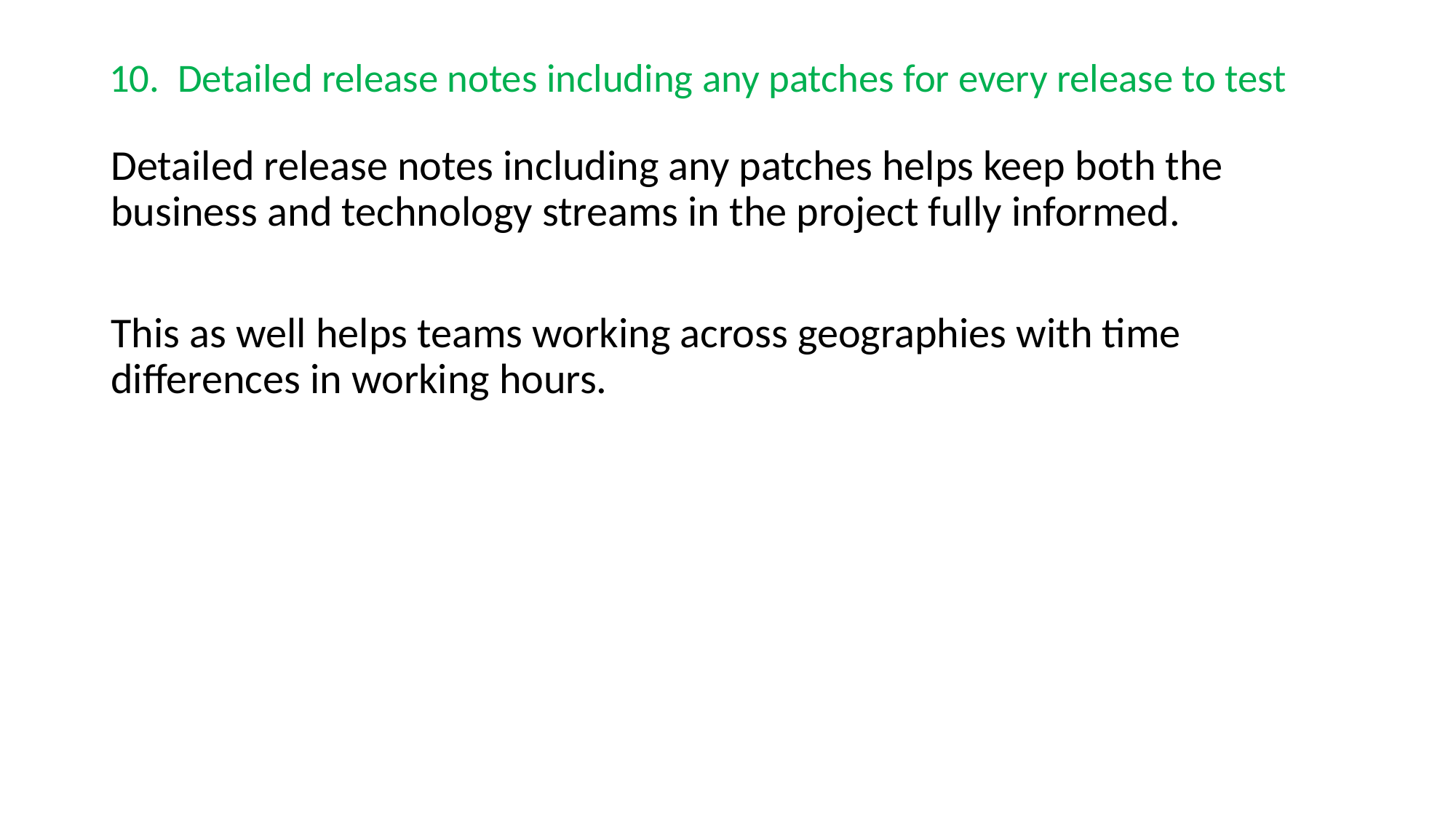

# 10.  Detailed release notes including any patches for every release to test
Detailed release notes including any patches helps keep both the business and technology streams in the project fully informed.

This as well helps teams working across geographies with time differences in working hours.